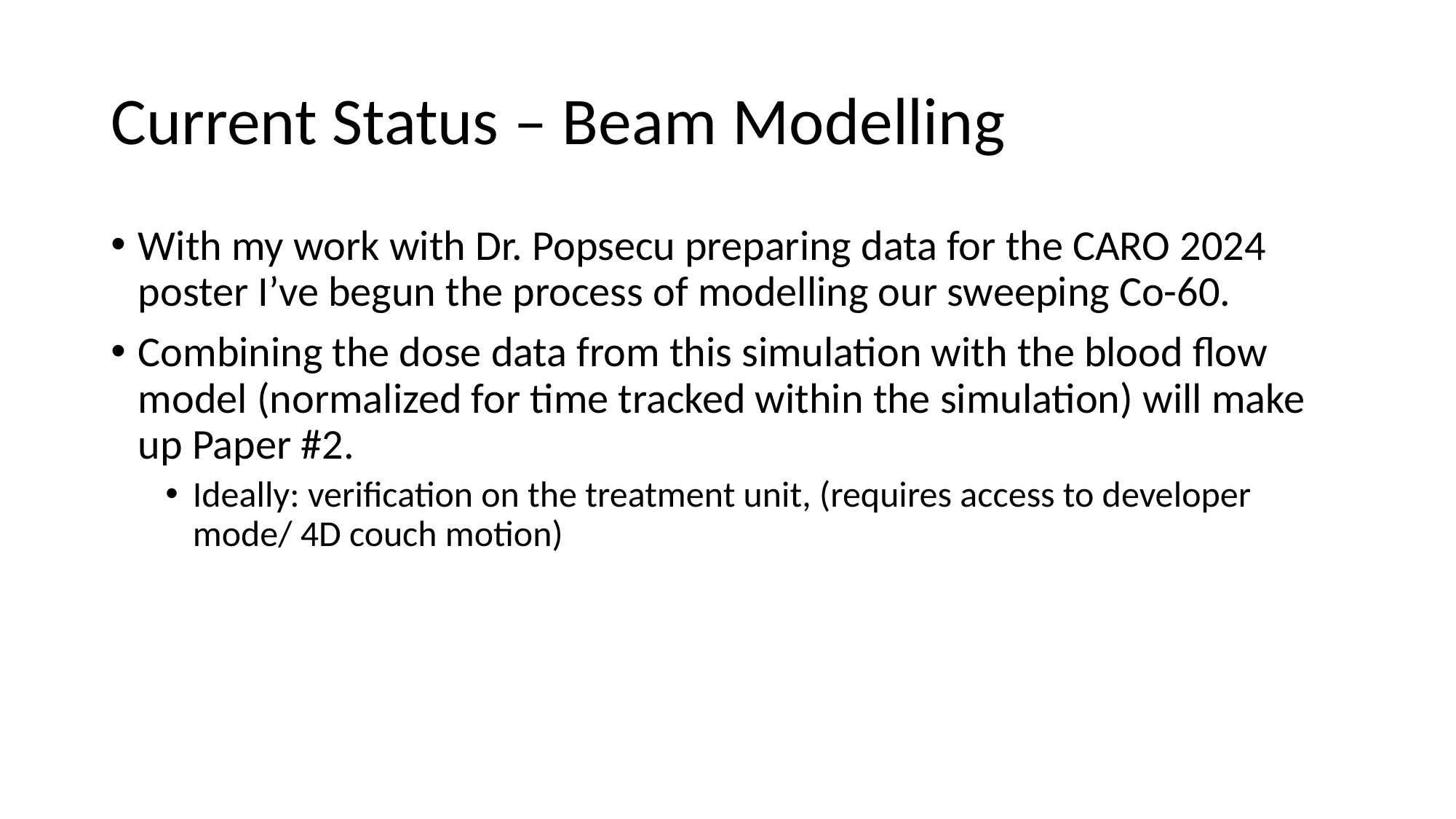

# Current Status – Beam Modelling
With my work with Dr. Popsecu preparing data for the CARO 2024 poster I’ve begun the process of modelling our sweeping Co-60.
Combining the dose data from this simulation with the blood flow model (normalized for time tracked within the simulation) will make up Paper #2.
Ideally: verification on the treatment unit, (requires access to developer mode/ 4D couch motion)